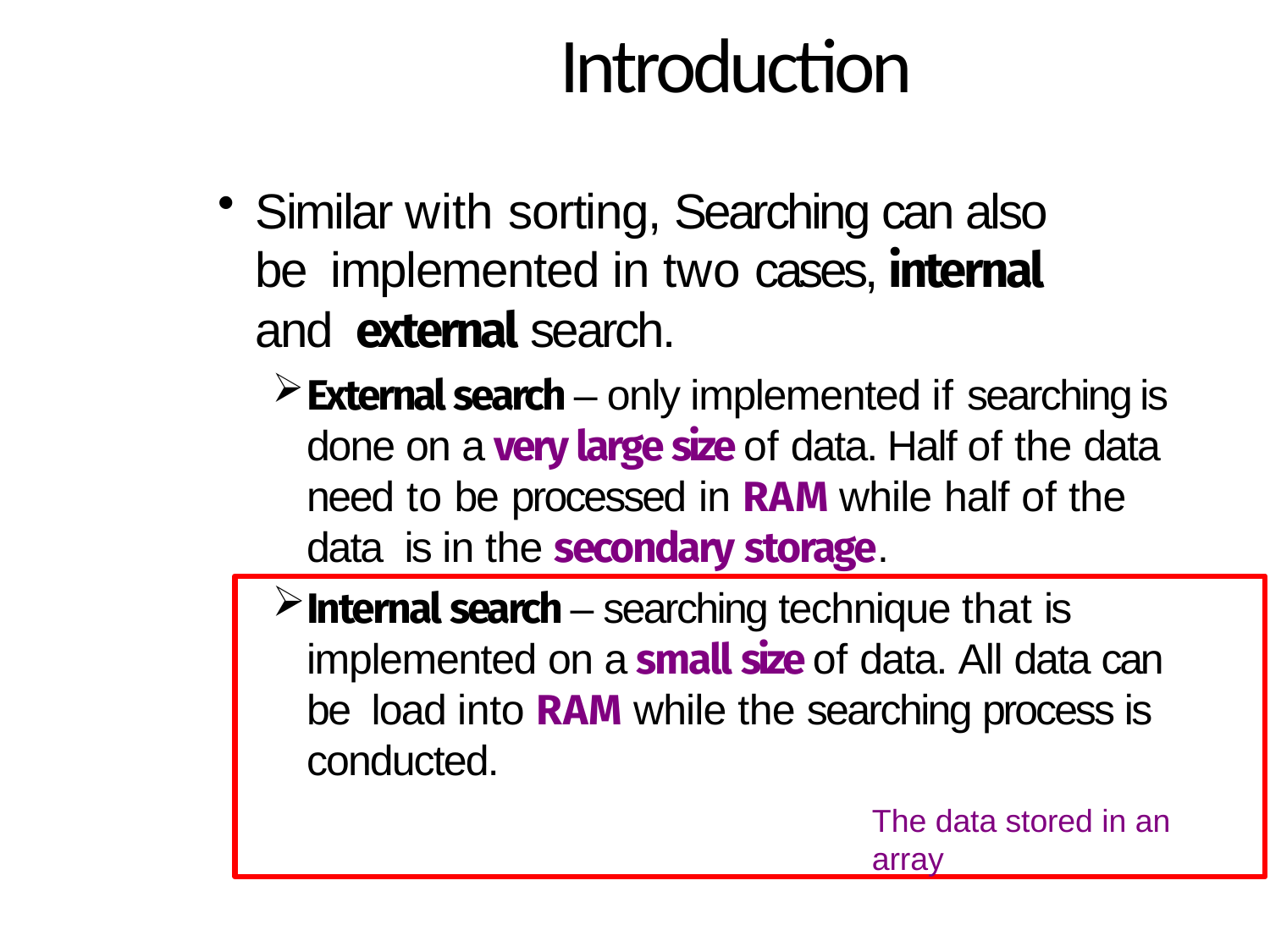

# Introduction
Similar with sorting, Searching can also be  implemented in two cases, internal and  external search.
External search – only implemented if searching is  done on a very large size of data. Half of the data  need to be processed in RAM while half of the data  is in the secondary storage.
Internal search – searching technique that is  implemented on a small size of data. All data can be  load into RAM while the searching process is  conducted.
The data stored in an array